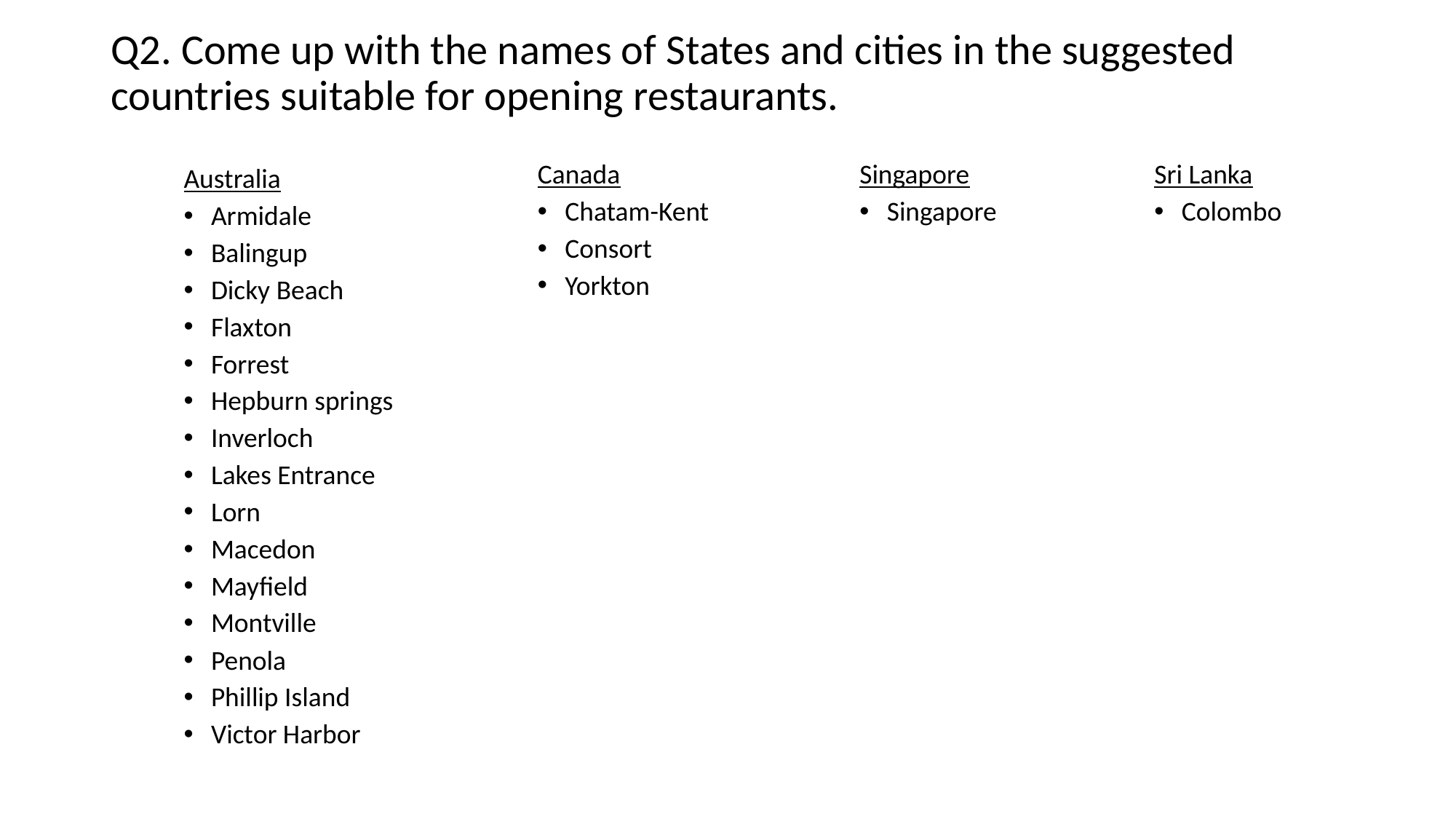

# Q2. Come up with the names of States and cities in the suggested countries suitable for opening restaurants.
Canada
Chatam-Kent
Consort
Yorkton

Singapore
Singapore

Sri Lanka
Colombo
Australia
Armidale
Balingup
Dicky Beach
Flaxton
Forrest
Hepburn springs
Inverloch
Lakes Entrance
Lorn
Macedon
Mayfield
Montville
Penola
Phillip Island
Victor Harbor